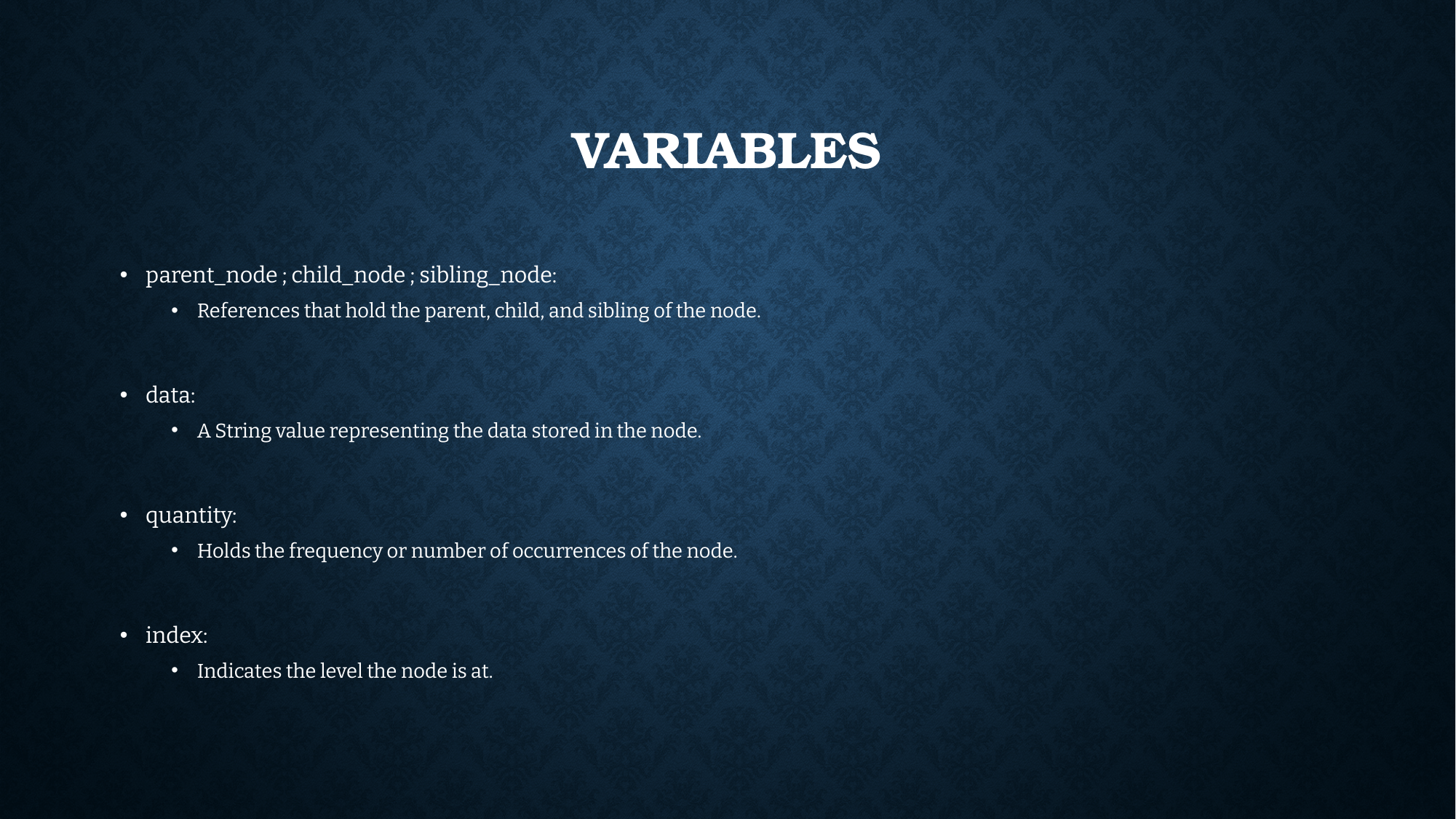

# Variables
parent_node ; child_node ; sibling_node:
References that hold the parent, child, and sibling of the node.

data:
A String value representing the data stored in the node.

quantity:
Holds the frequency or number of occurrences of the node.

index:
Indicates the level the node is at.